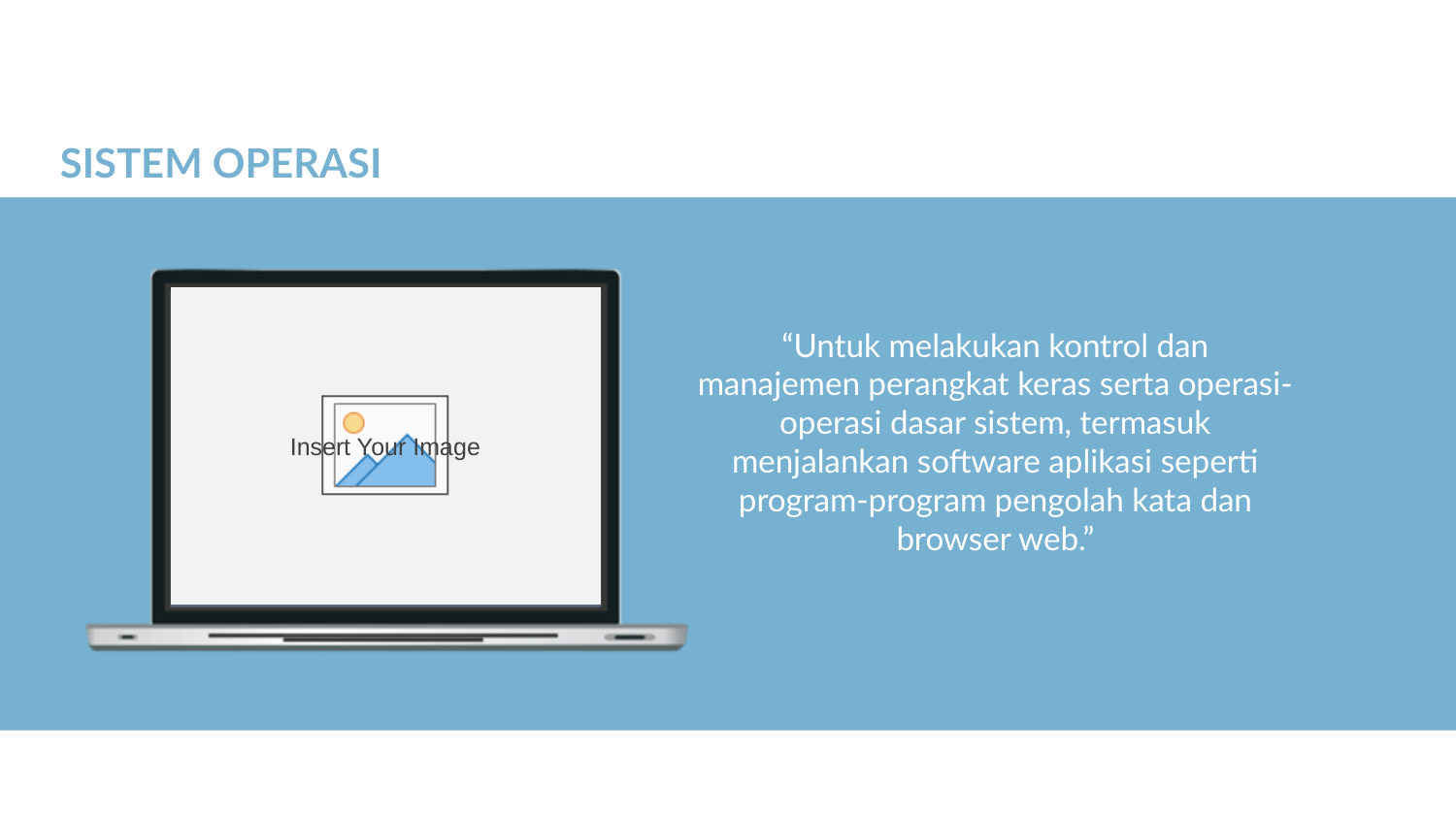

SISTEM OPERASI

“Untuk melakukan kontrol dan manajemen perangkat keras serta operasi-operasi dasar sistem, termasuk menjalankan software aplikasi seperti program-program pengolah kata dan browser web.”